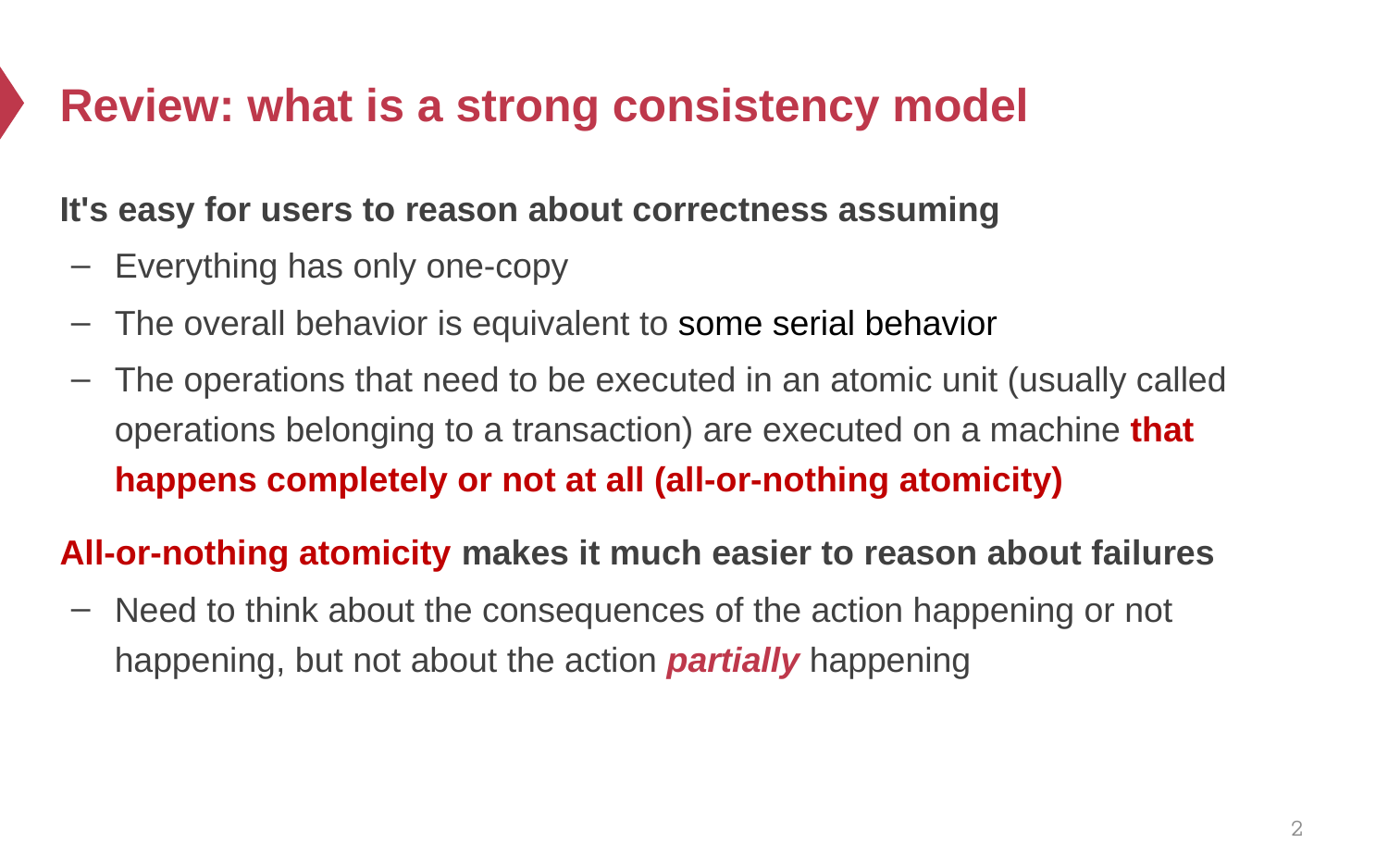

# Review: what is a strong consistency model
It's easy for users to reason about correctness assuming
Everything has only one-copy
The overall behavior is equivalent to some serial behavior
The operations that need to be executed in an atomic unit (usually called operations belonging to a transaction) are executed on a machine that happens completely or not at all (all-or-nothing atomicity)
All-or-nothing atomicity makes it much easier to reason about failures
Need to think about the consequences of the action happening or not happening, but not about the action partially happening

2